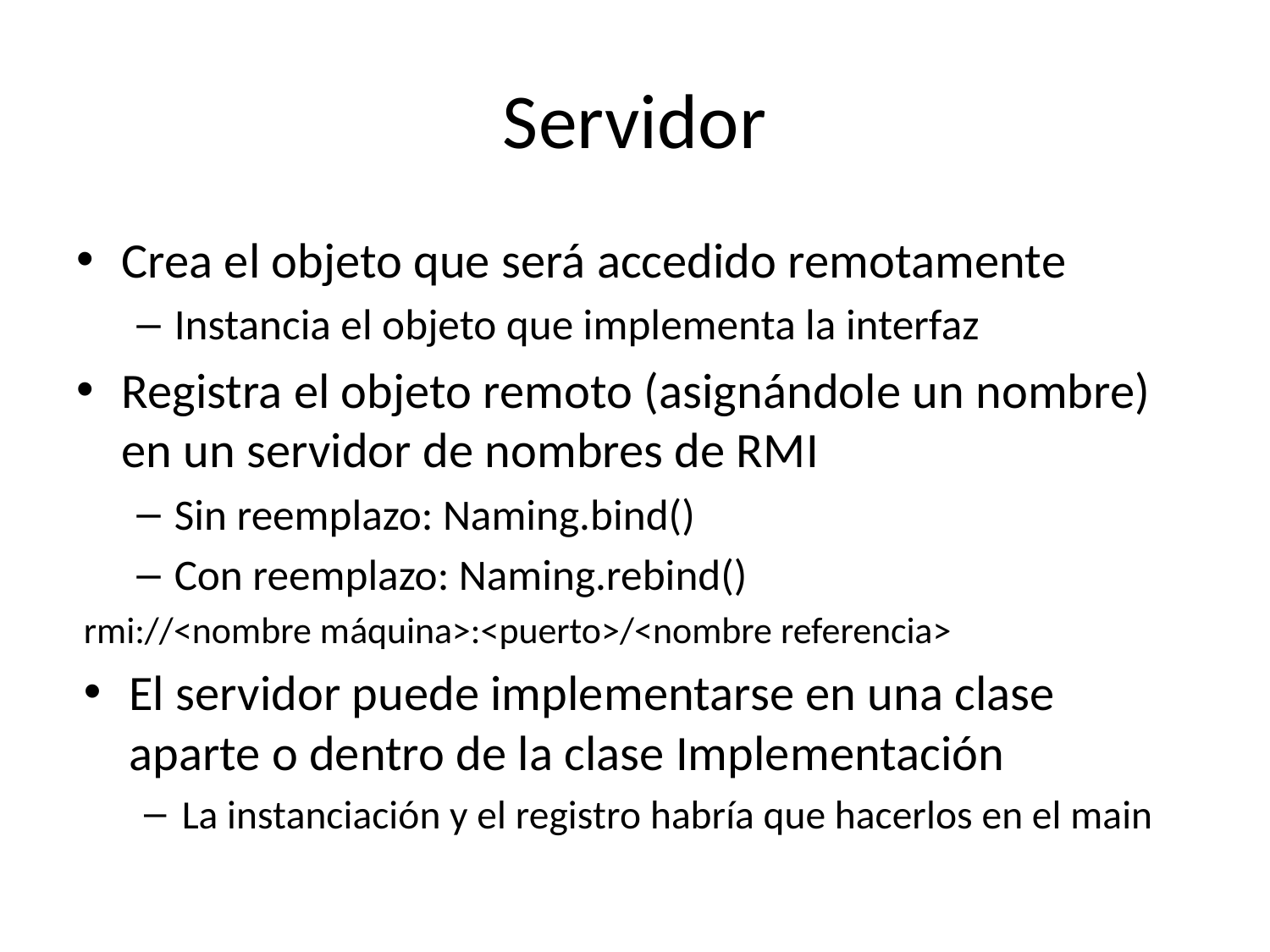

# Servidor
Crea el objeto que será accedido remotamente
Instancia el objeto que implementa la interfaz
Registra el objeto remoto (asignándole un nombre) en un servidor de nombres de RMI
Sin reemplazo: Naming.bind()
Con reemplazo: Naming.rebind()
	rmi://<nombre máquina>:<puerto>/<nombre referencia>
El servidor puede implementarse en una clase aparte o dentro de la clase Implementación
La instanciación y el registro habría que hacerlos en el main